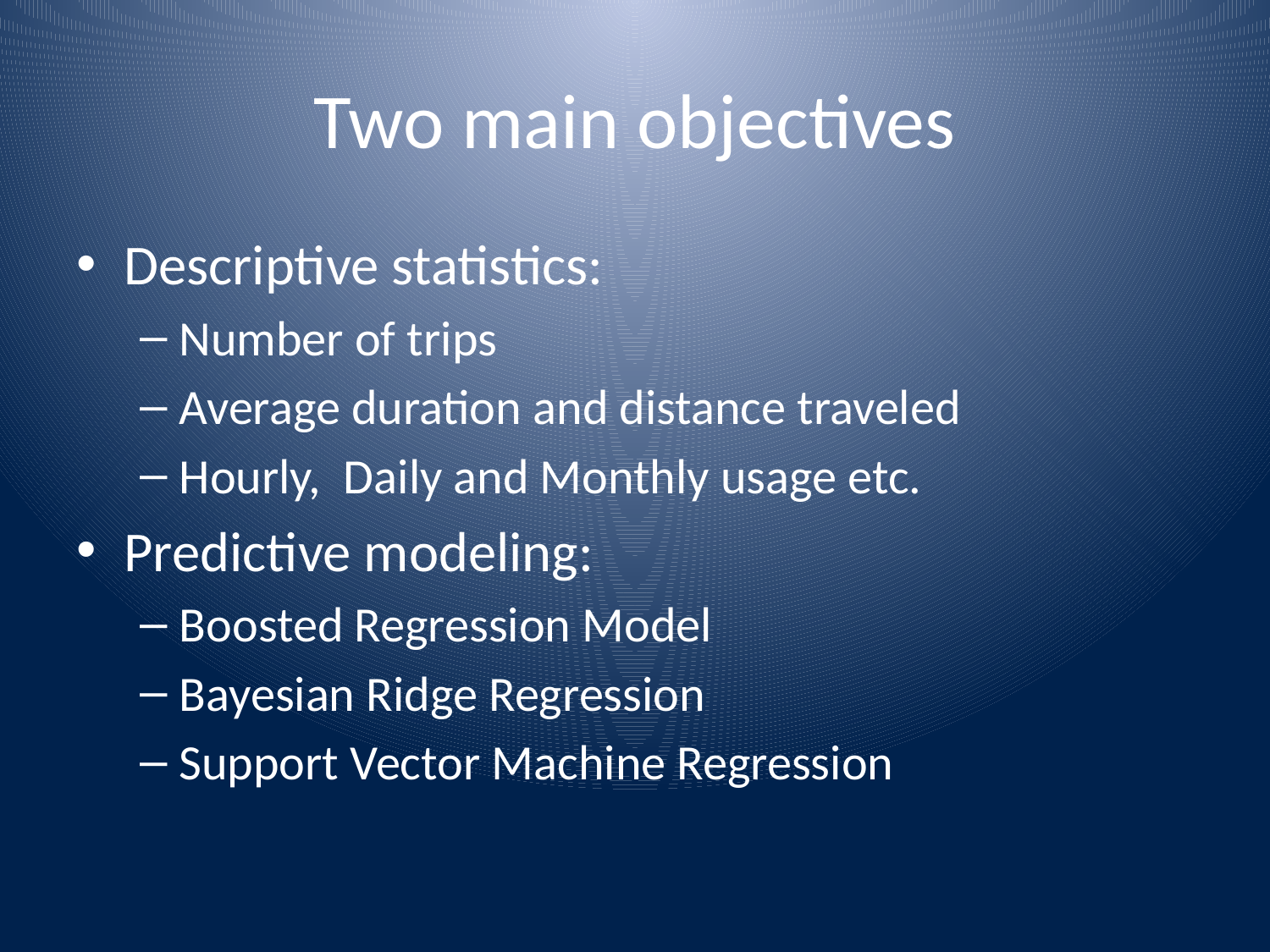

# Two main objectives
Descriptive statistics:
Number of trips
Average duration and distance traveled
Hourly,  Daily and Monthly usage etc.
Predictive modeling:
Boosted Regression Model
Bayesian Ridge Regression
Support Vector Machine Regression